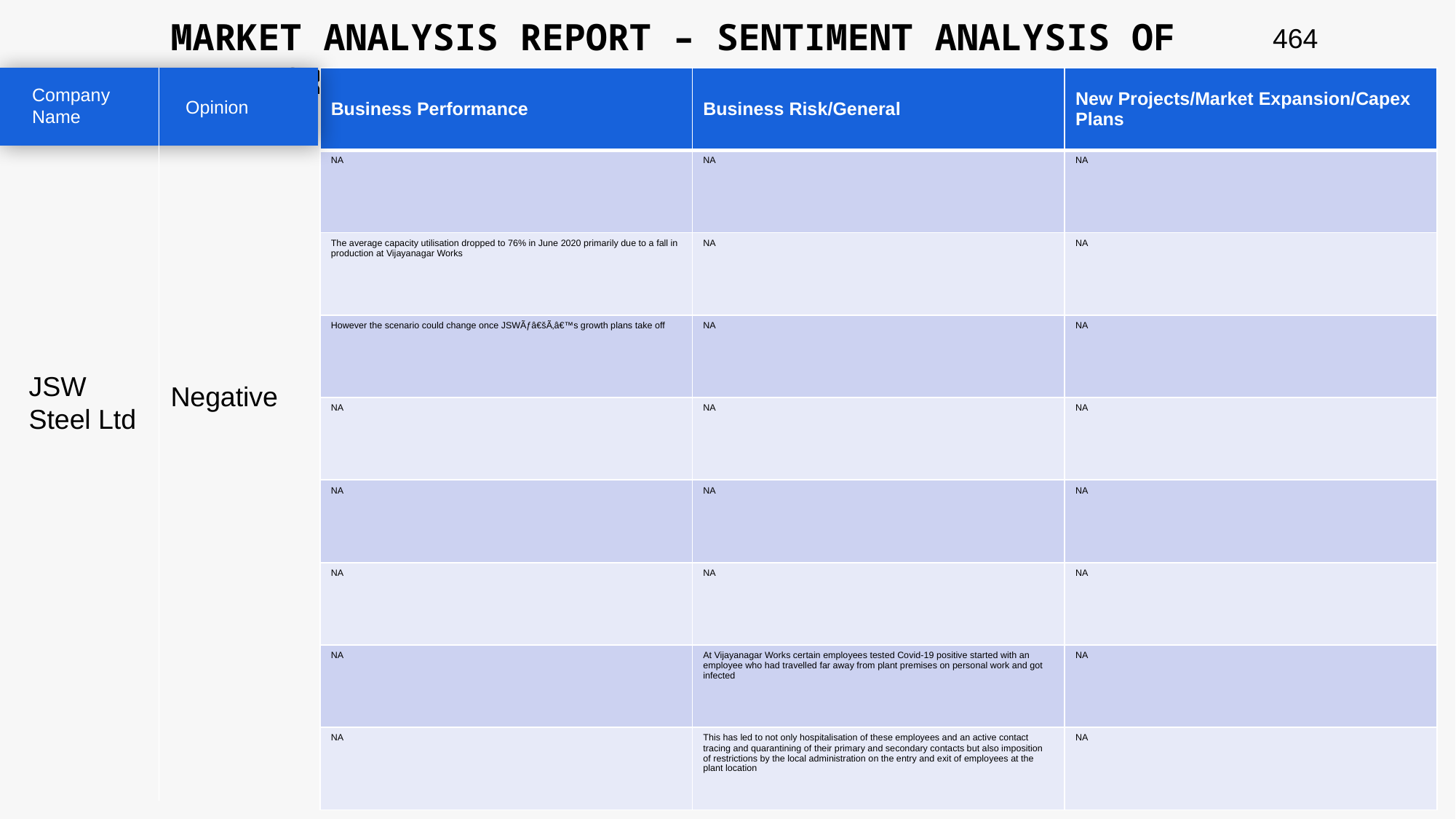

MARKET ANALYSIS REPORT – SENTIMENT ANALYSIS OF PEER GROUP
464

| Business Performance | Business Risk/General | New Projects/Market Expansion/Capex Plans |
| --- | --- | --- |
| NA | NA | NA |
| The average capacity utilisation dropped to 76% in June 2020 primarily due to a fall in production at Vijayanagar Works | NA | NA |
| However the scenario could change once JSWÃƒâ€šÃ‚â€™s growth plans take off | NA | NA |
| NA | NA | NA |
| NA | NA | NA |
| NA | NA | NA |
| NA | At Vijayanagar Works certain employees tested Covid-19 positive started with an employee who had travelled far away from plant premises on personal work and got infected | NA |
| NA | This has led to not only hospitalisation of these employees and an active contact tracing and quarantining of their primary and secondary contacts but also imposition of restrictions by the local administration on the entry and exit of employees at the plant location | NA |
Company Name
Opinion
JSW Steel Ltd
Negative